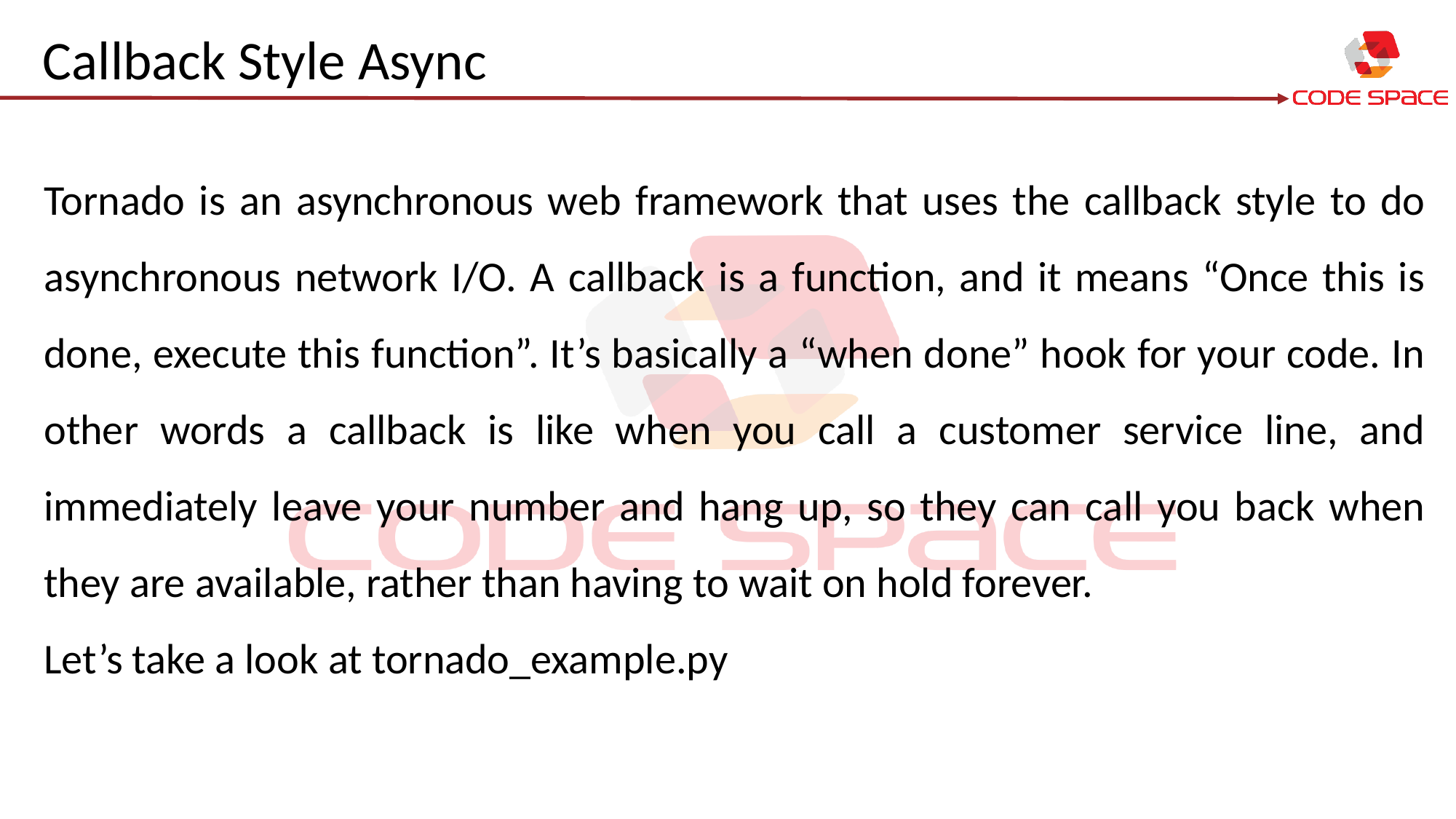

Callback Style Async
Tornado is an asynchronous web framework that uses the callback style to do asynchronous network I/O. A callback is a function, and it means “Once this is done, execute this function”. It’s basically a “when done” hook for your code. In other words a callback is like when you call a customer service line, and immediately leave your number and hang up, so they can call you back when they are available, rather than having to wait on hold forever.
Let’s take a look at tornado_example.py